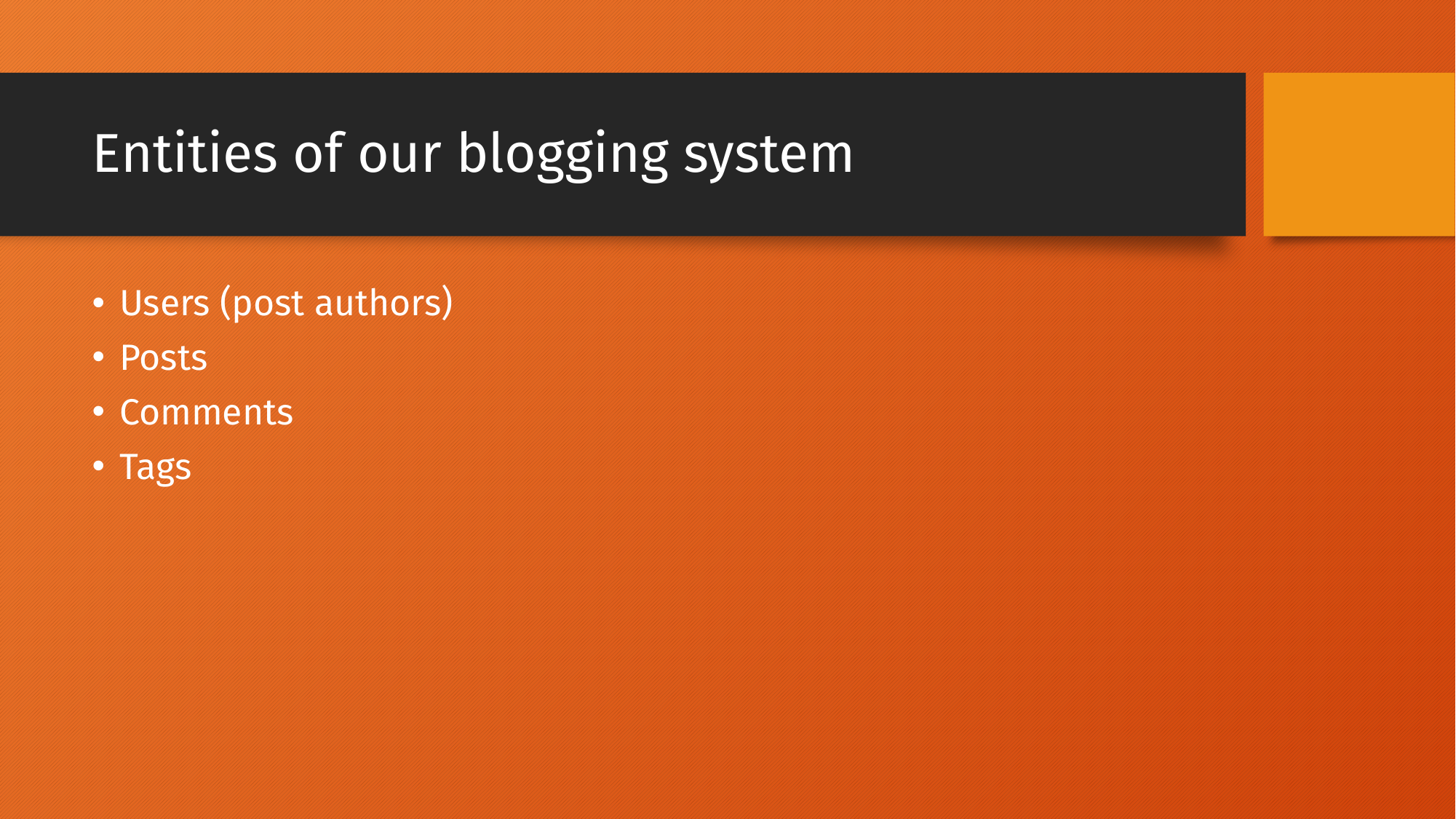

# Entities of our blogging system
Users (post authors)
Posts
Comments
Tags